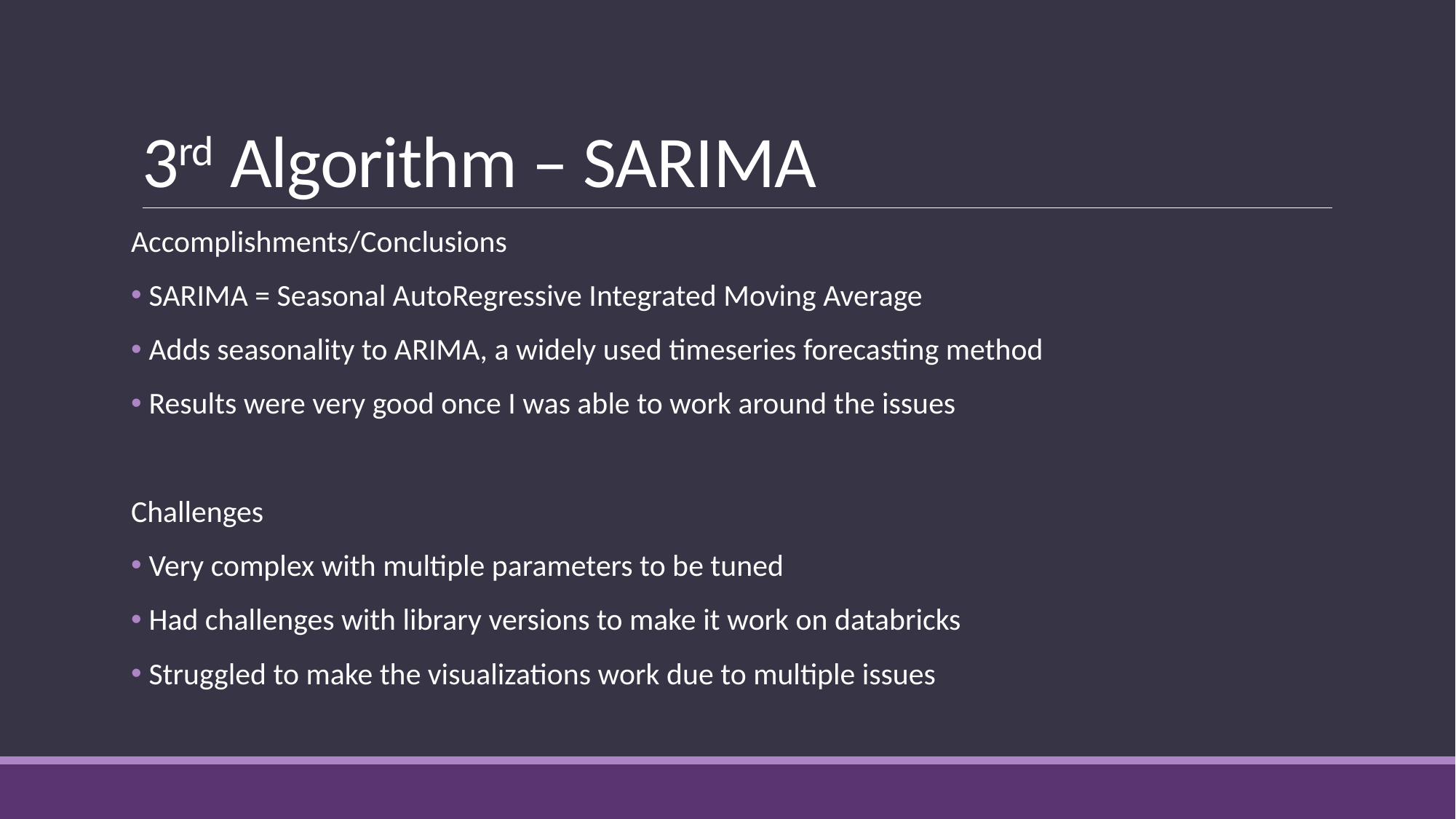

# 3rd Algorithm – SARIMA
Accomplishments/Conclusions
 SARIMA = Seasonal AutoRegressive Integrated Moving Average
 Adds seasonality to ARIMA, a widely used timeseries forecasting method
 Results were very good once I was able to work around the issues

Challenges
 Very complex with multiple parameters to be tuned
 Had challenges with library versions to make it work on databricks
 Struggled to make the visualizations work due to multiple issues